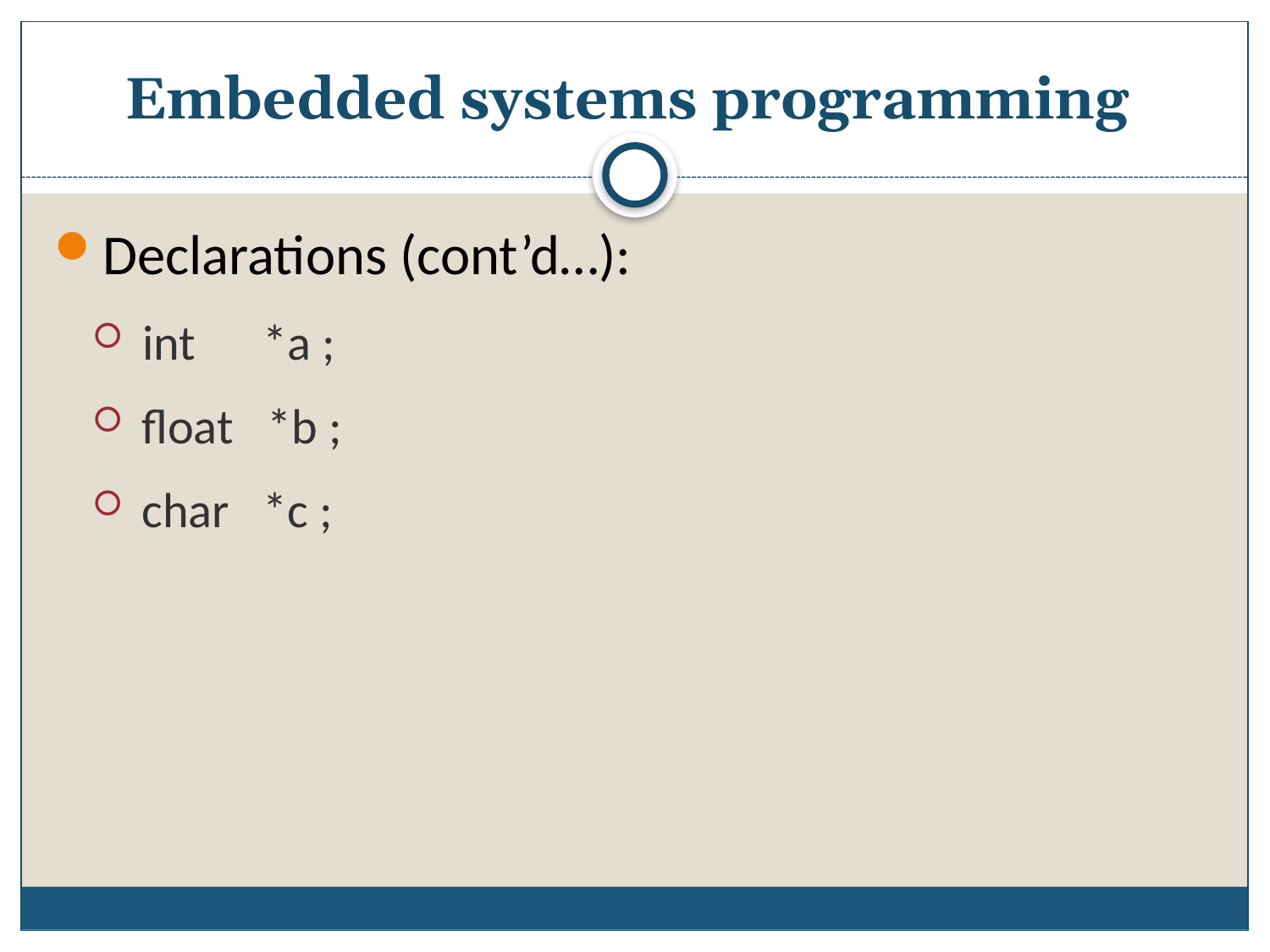

# Embedded systems programming
Declarations (cont’d…):
 int      *a ;
 float   *b ;
 char   *c ;